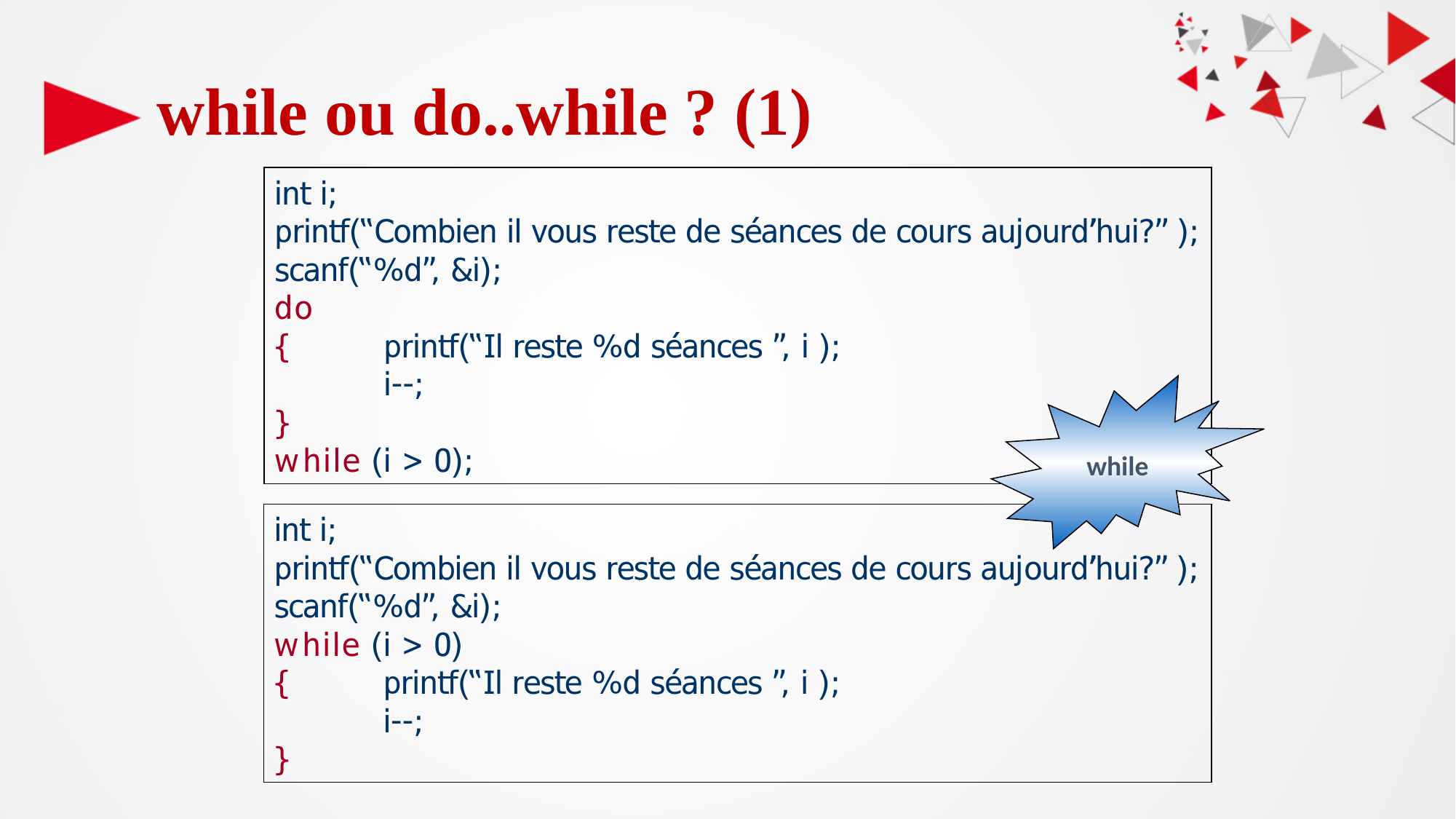

# while ou do..while ? (1)
int i;
printf(“Combien il vous reste de séances de cours aujourd’hui?” );
scanf(“%d”, &i);
do
{	printf(“Il reste %d séances ”, i );
	i--;
}
while (i > 0);
while
int i;
printf(“Combien il vous reste de séances de cours aujourd’hui?” );
scanf(“%d”, &i);
while (i > 0)
{	printf(“Il reste %d séances ”, i );
	i--;
}
19